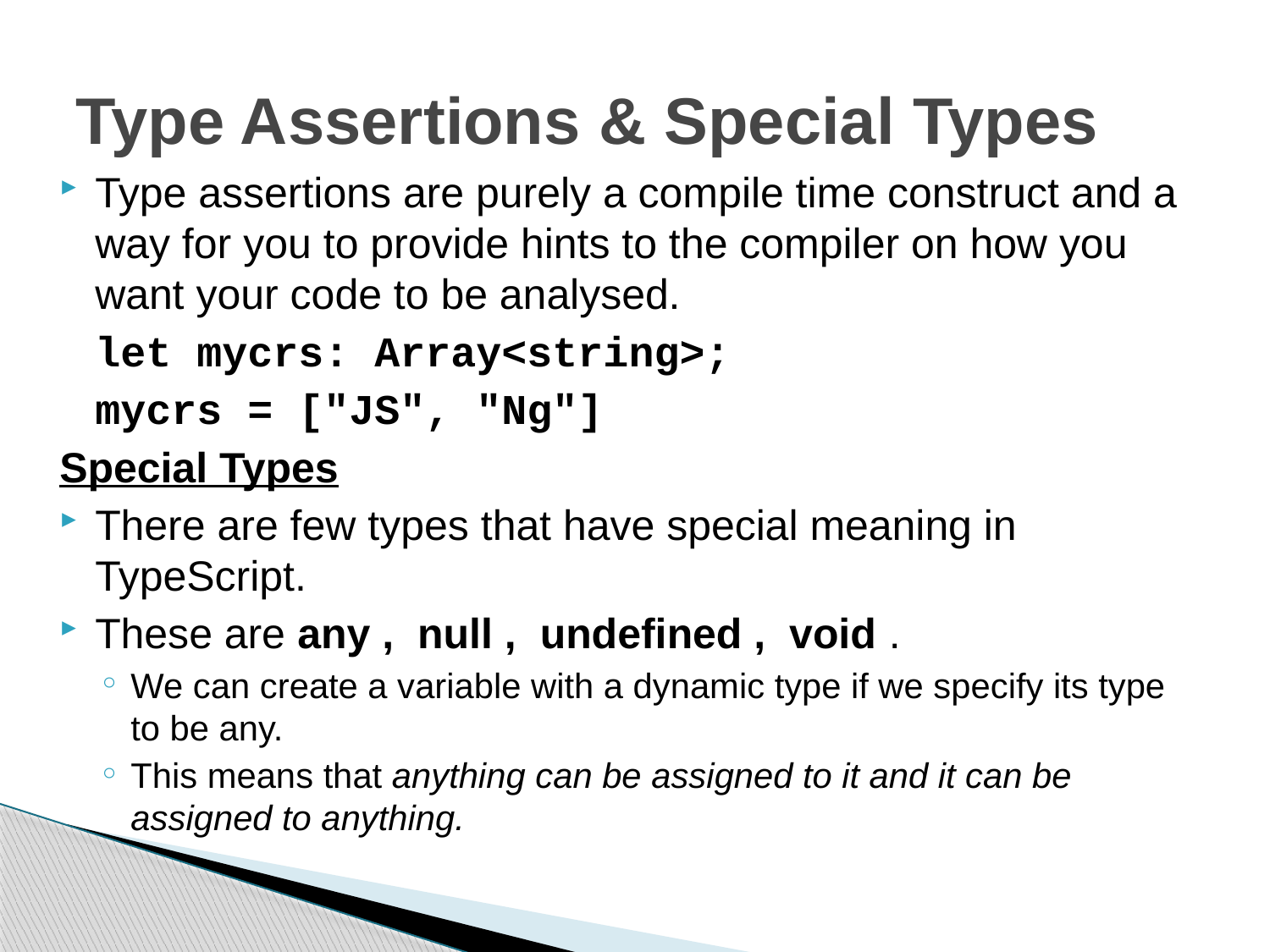

# Type Assertions & Special Types
Type assertions are purely a compile time construct and a way for you to provide hints to the compiler on how you want your code to be analysed.
	let mycrs: Array<string>;
	mycrs = ["JS", "Ng"]
Special Types
There are few types that have special meaning in TypeScript.
These are any ,  null ,  undefined ,  void .
We can create a variable with a dynamic type if we specify its type to be any.
This means that anything can be assigned to it and it can be assigned to anything.